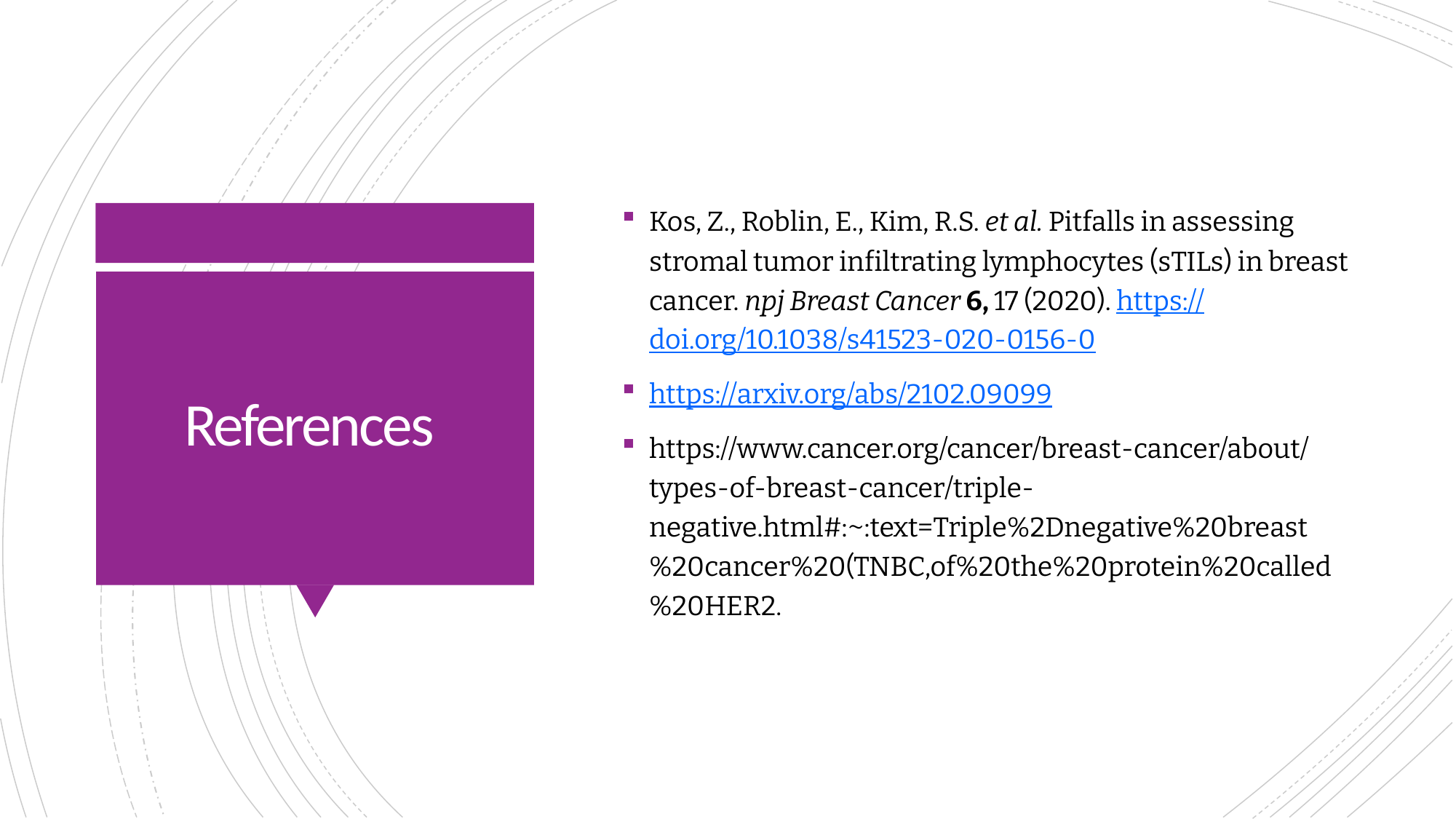

Kos, Z., Roblin, E., Kim, R.S. et al. Pitfalls in assessing stromal tumor infiltrating lymphocytes (sTILs) in breast cancer. npj Breast Cancer 6, 17 (2020). https://doi.org/10.1038/s41523-020-0156-0
https://arxiv.org/abs/2102.09099
https://www.cancer.org/cancer/breast-cancer/about/types-of-breast-cancer/triple-negative.html#:~:text=Triple%2Dnegative%20breast%20cancer%20(TNBC,of%20the%20protein%20called%20HER2.
# References